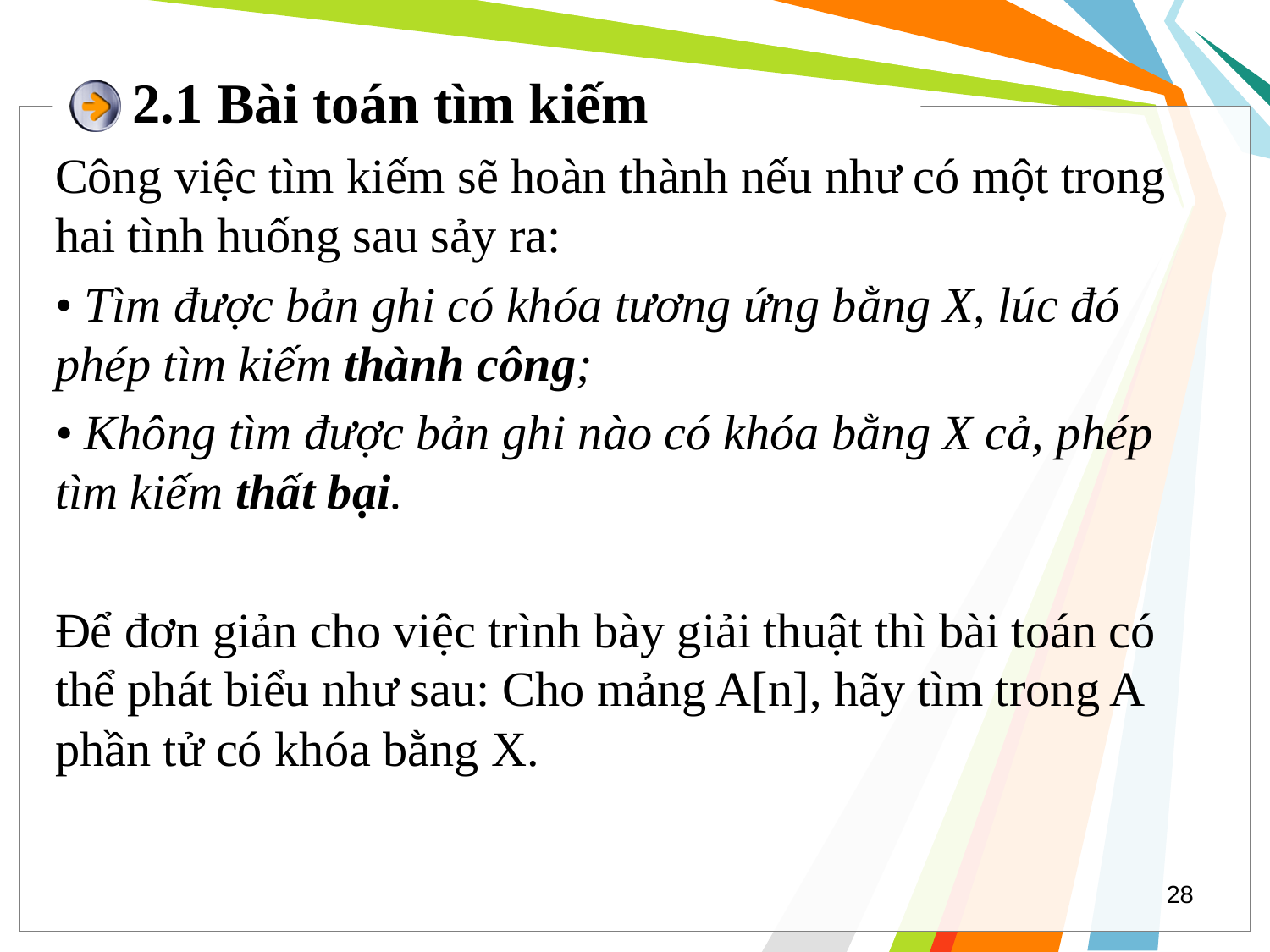

# 2.1 Bài toán tìm kiếm
Công việc tìm kiếm sẽ hoàn thành nếu như có một trong hai tình huống sau sảy ra:
• Tìm được bản ghi có khóa tương ứng bằng X, lúc đó phép tìm kiếm thành công;
• Không tìm được bản ghi nào có khóa bằng X cả, phép tìm kiếm thất bại.

Để đơn giản cho việc trình bày giải thuật thì bài toán có thể phát biểu như sau: Cho mảng A[n], hãy tìm trong A phần tử có khóa bằng X.

28